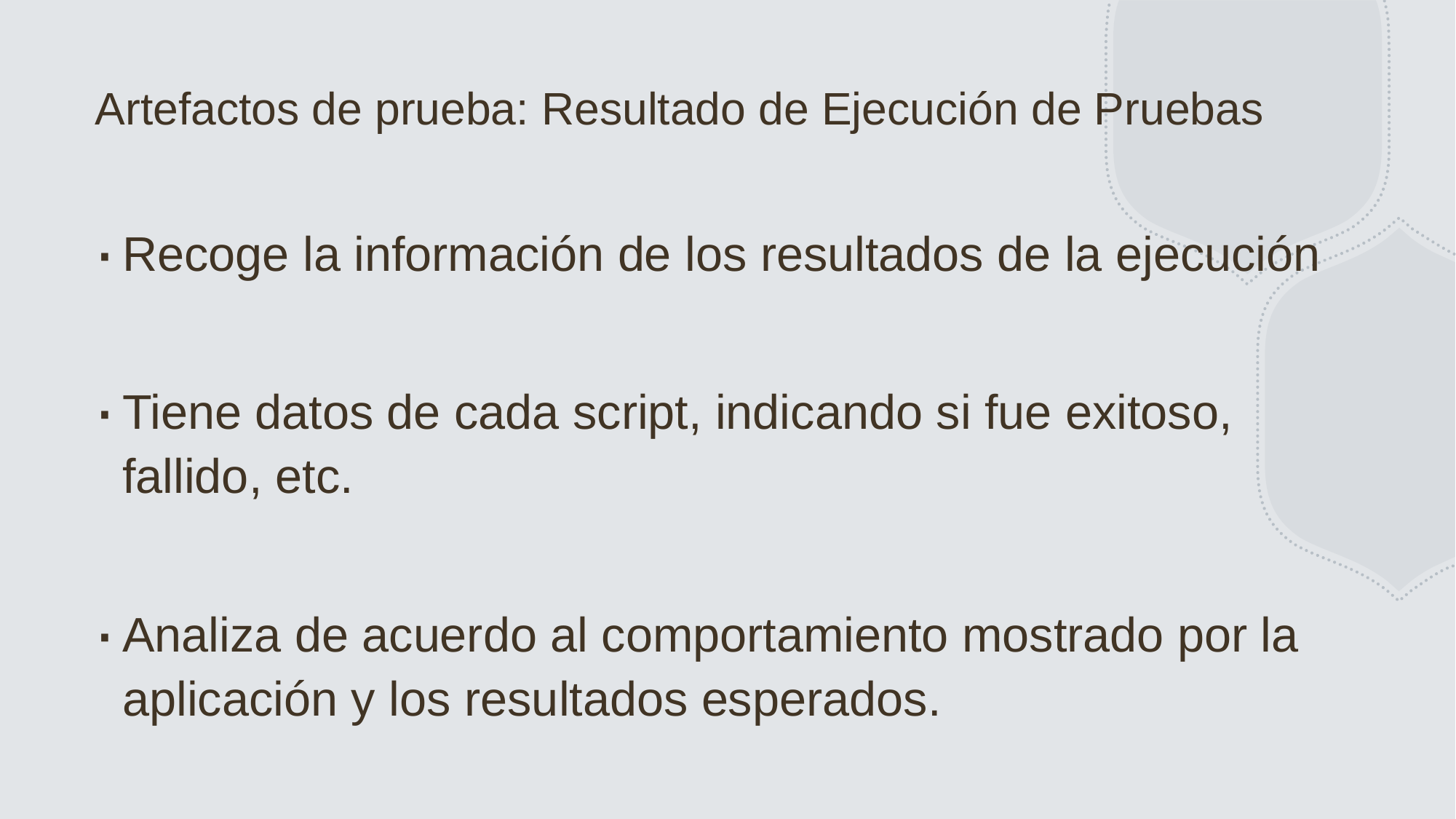

# Artefactos de prueba: Resultado de Ejecución de Pruebas
Recoge la información de los resultados de la ejecución

Tiene datos de cada script, indicando si fue exitoso, fallido, etc.

Analiza de acuerdo al comportamiento mostrado por la aplicación y los resultados esperados.